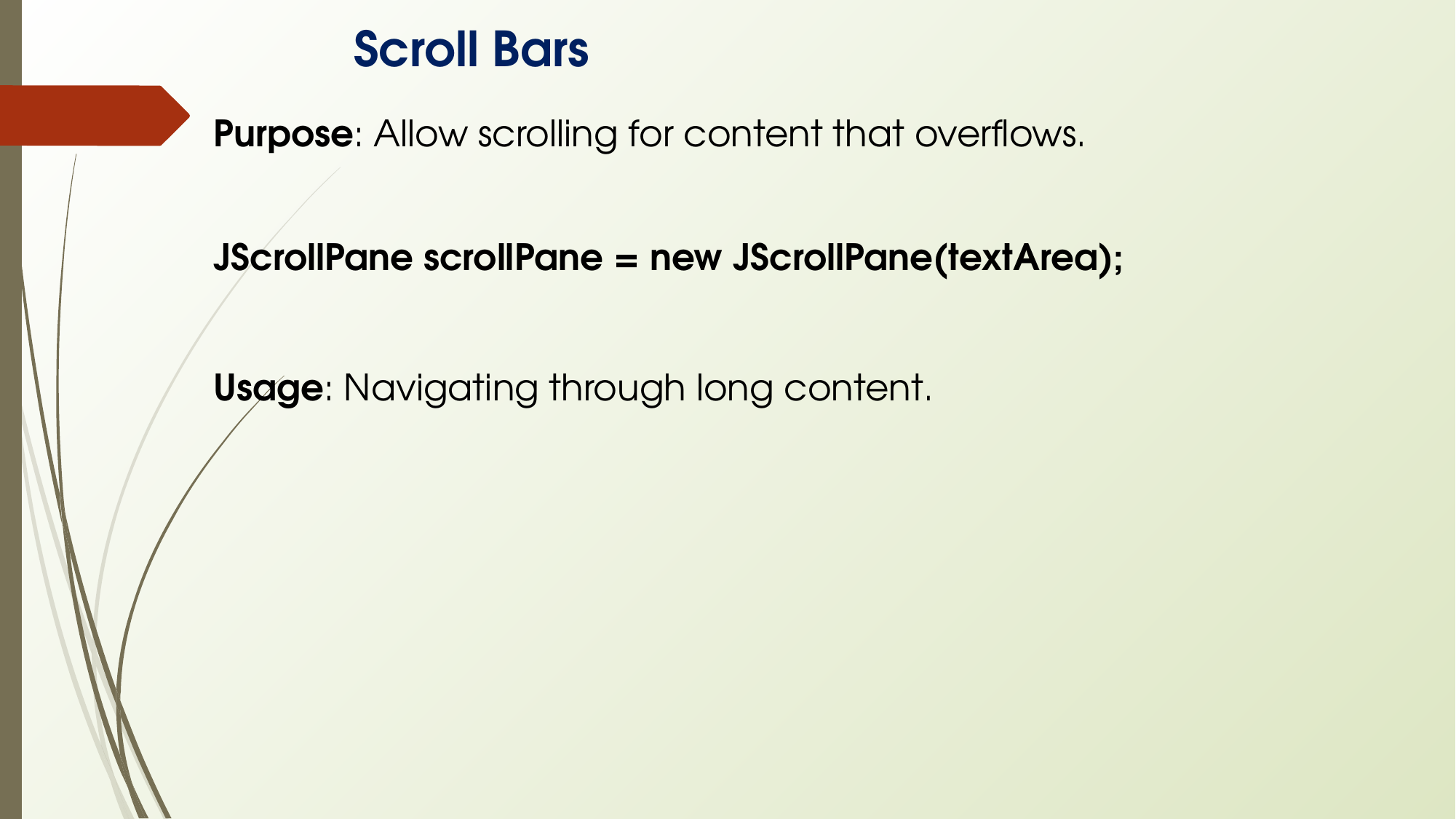

Scroll Bars

Purpose: Allow scrolling for content that overflows.

JScrollPane scrollPane = new JScrollPane(textArea);

Usage: Navigating through long content.